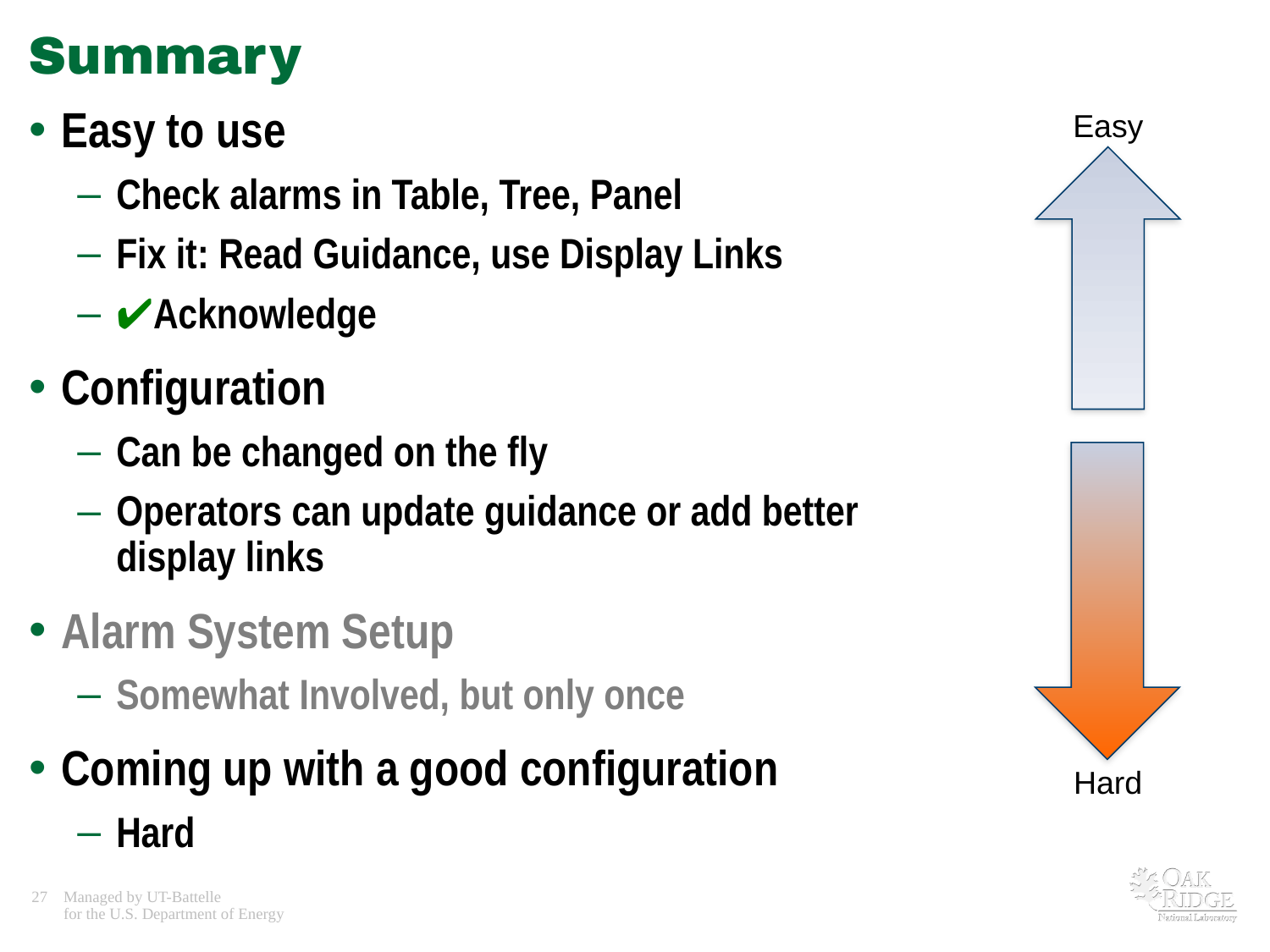

# Summary
Easy to use
Check alarms in Table, Tree, Panel
Fix it: Read Guidance, use Display Links
✔Acknowledge
Configuration
Can be changed on the fly
Operators can update guidance or add better display links
Alarm System Setup
Somewhat Involved, but only once
Coming up with a good configuration
Hard
Easy

Hard